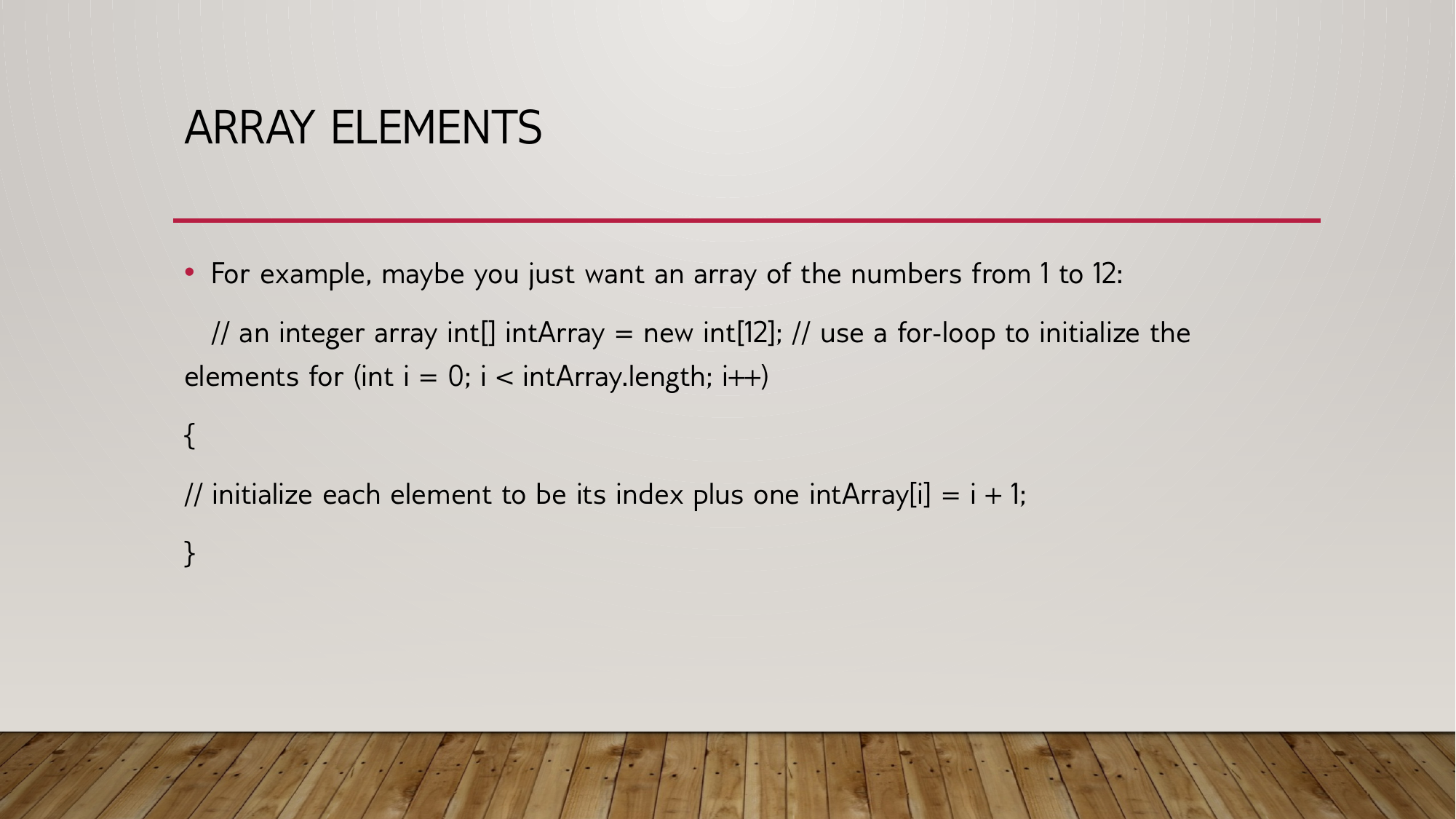

# ARRAY ELEMENTS
For example, maybe you just want an array of the numbers from 1 to 12:
   // an integer array int[] intArray = new int[12]; // use a for-loop to initialize the elements for (int i = 0; i < intArray.length; i++)
{
// initialize each element to be its index plus one intArray[i] = i + 1;
}